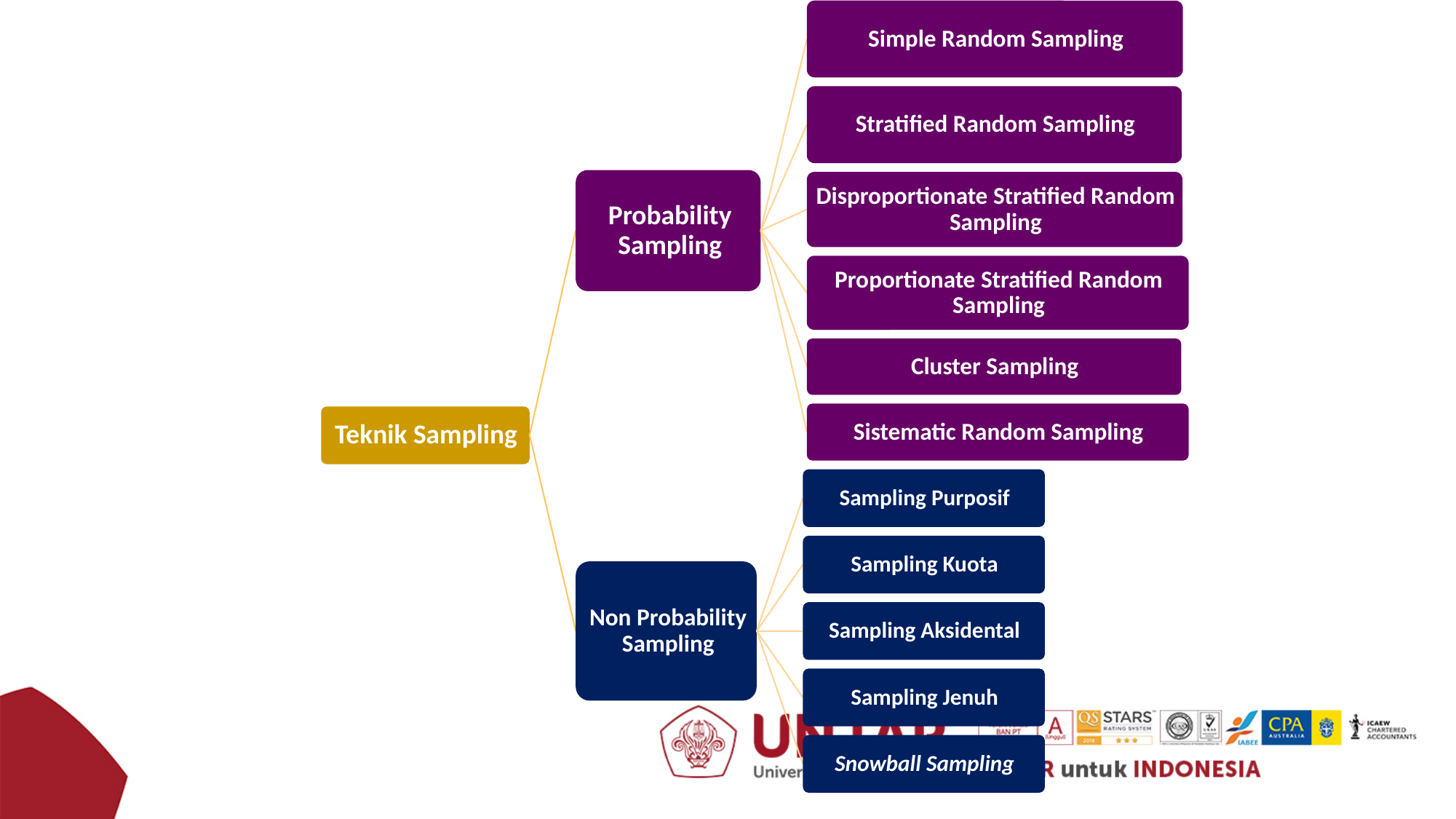

Teknik Sampling

Probability Sampling

Simple Random Sampling

Stratified Random Sampling

Disproportionate Stratified Random Sampling

Proportionate Stratified Random Sampling

Cluster Sampling

Sistematic Random Sampling

Non Probability Sampling

Sampling Purposif

Sampling Kuota

Sampling Aksidental

Sampling Jenuh

Snowball Sampling